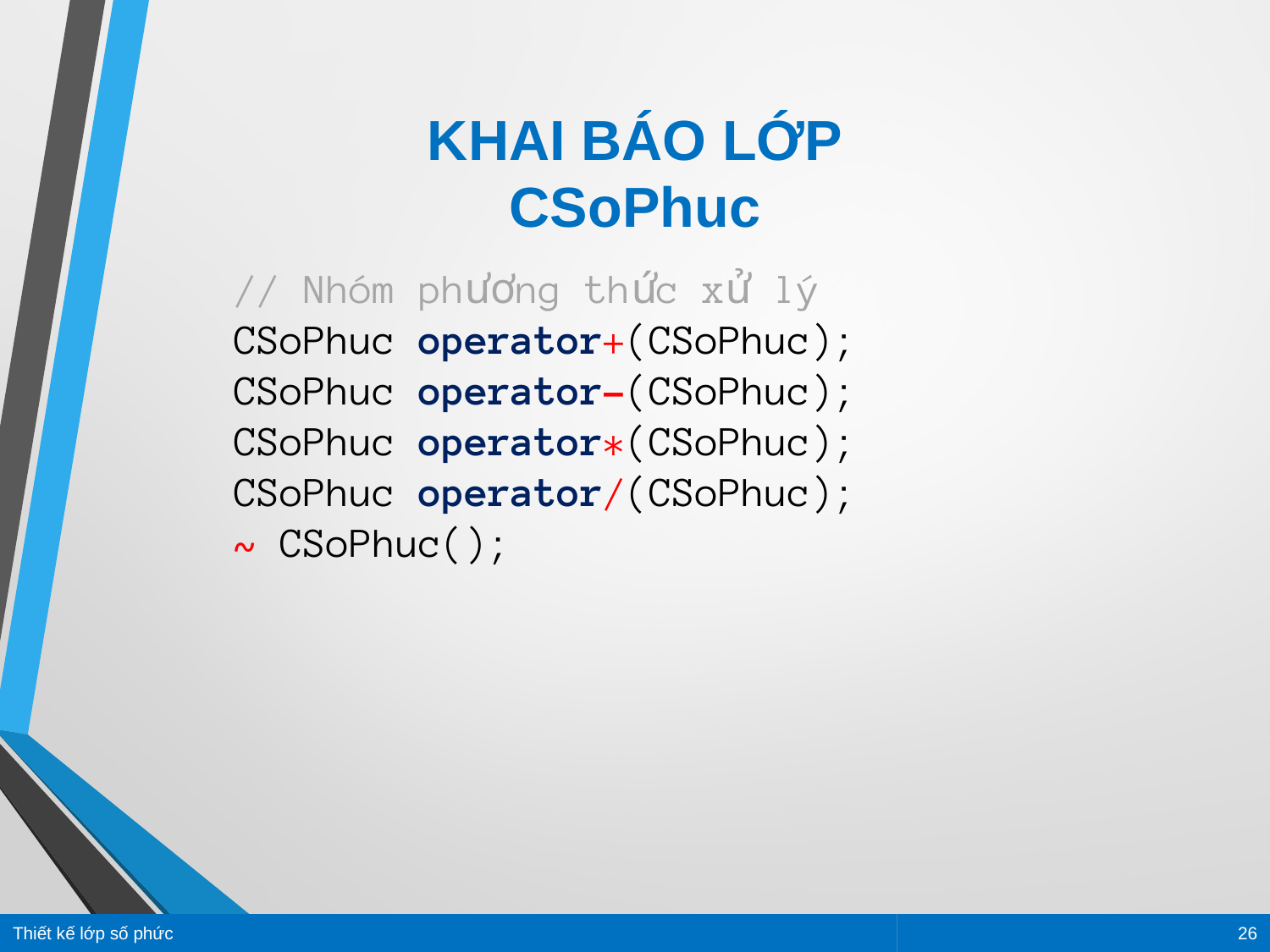

KHAI BÁO LỚP CSoPhuc
// Nhóm phương thức xử lý
CSoPhuc operator+(CSoPhuc);
CSoPhuc operator-(CSoPhuc);
CSoPhuc operator*(CSoPhuc);
CSoPhuc operator/(CSoPhuc);
~ CSoPhuc();
Thiết kế lớp số phức
26